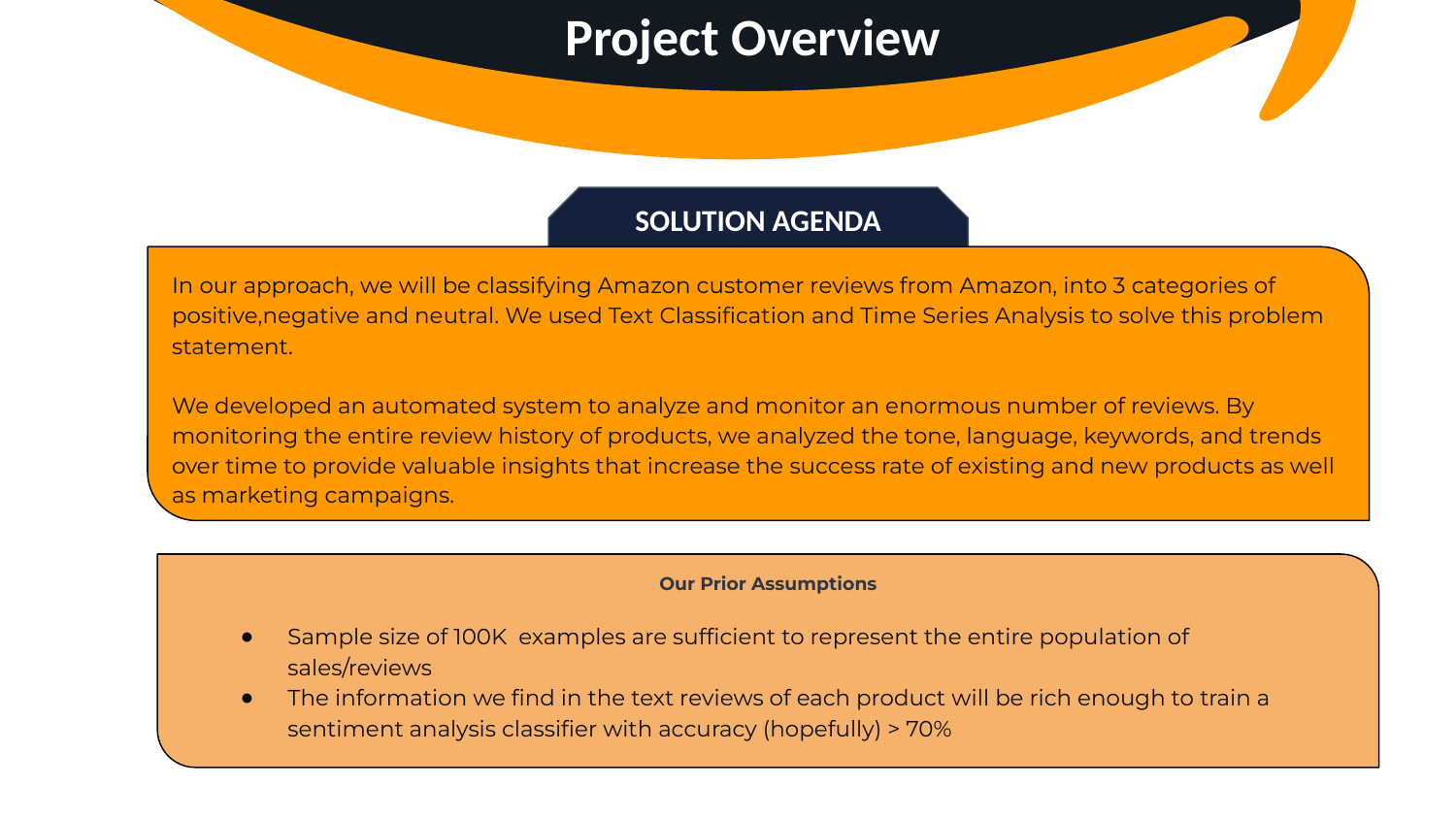

Project Overview
SOLUTION AGENDA

In our approach, we will be classifying Amazon customer reviews from Amazon, into 3 categories of positive,negative and neutral. We used Text Classification and Time Series Analysis to solve this problem statement.

We developed an automated system to analyze and monitor an enormous number of reviews. By monitoring the entire review history of products, we analyzed the tone, language, keywords, and trends over time to provide valuable insights that increase the success rate of existing and new products as well as marketing campaigns.

Our Prior Assumptions

Sample size of 100K  examples are sufficient to represent the entire population of sales/reviews
The information we find in the text reviews of each product will be rich enough to train a sentiment analysis classifier with accuracy (hopefully) > 70%